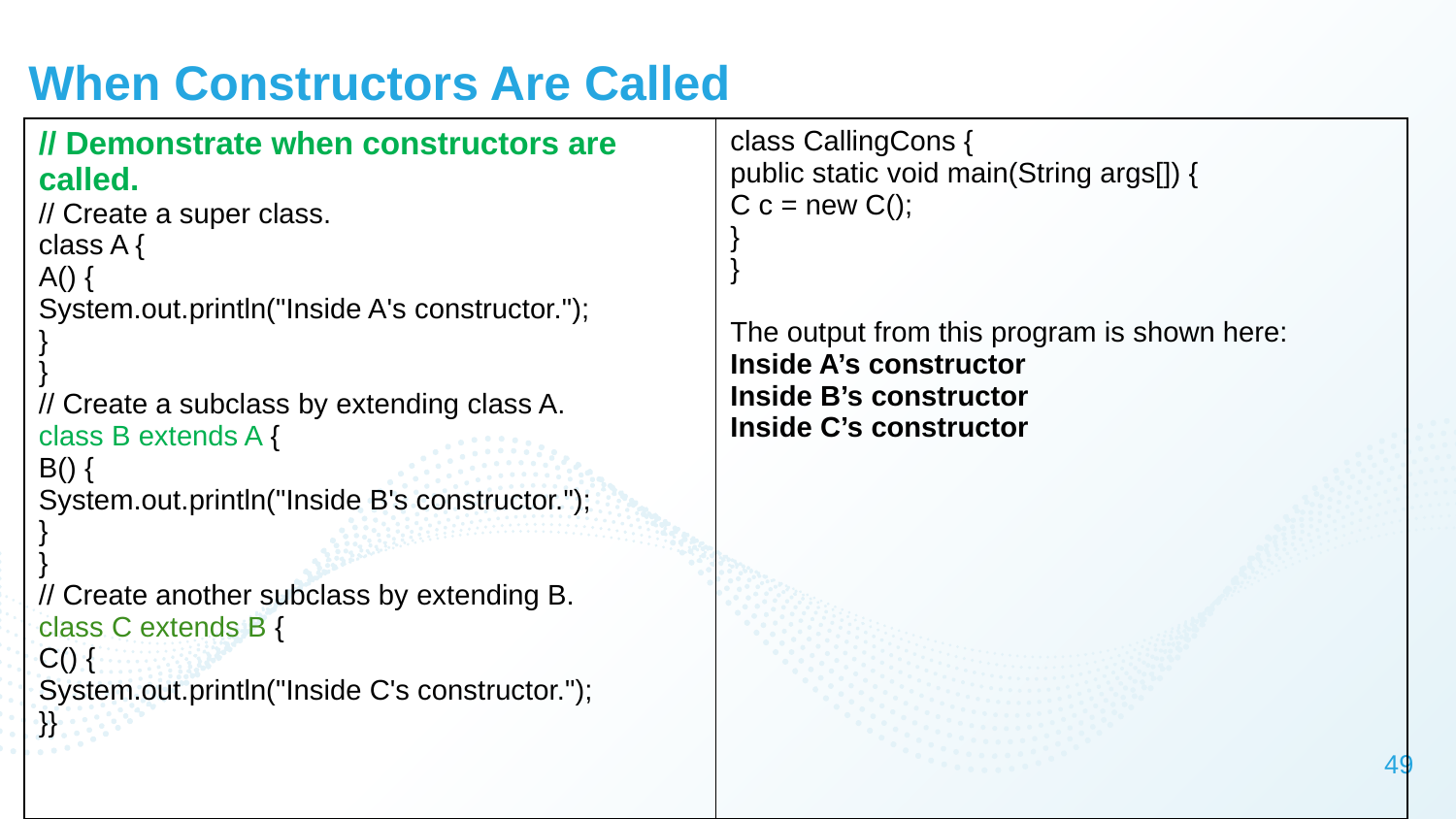

# When Constructors Are Called

| // Demonstrate when constructors are called. // Create a super class. class A { A() { System.out.println("Inside A's constructor."); } } // Create a subclass by extending class A. class B extends A { B() { System.out.println("Inside B's constructor."); } } // Create another subclass by extending B. class C extends B { C() { System.out.println("Inside C's constructor."); }} | class CallingCons { public static void main(String args[]) { C c = new C(); } } The output from this program is shown here: Inside A’s constructor Inside B’s constructor Inside C’s constructor |
| --- | --- |
49